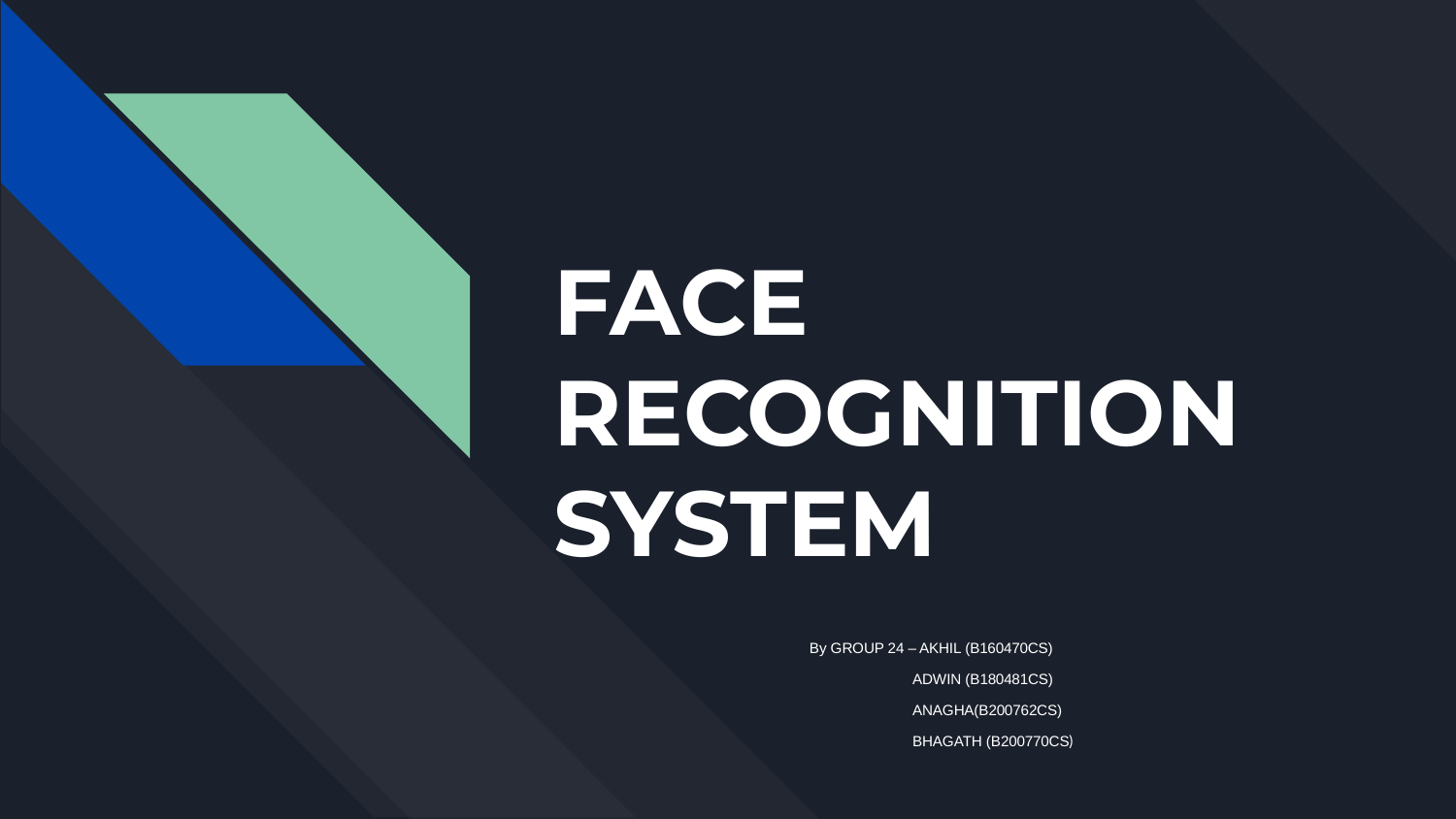

# FACE RECOGNITION SYSTEM

By GROUP 24 – AKHIL (B160470CS)
                         ADWIN (B180481CS)
                         ANAGHA(B200762CS)
                         BHAGATH (B200770CS)